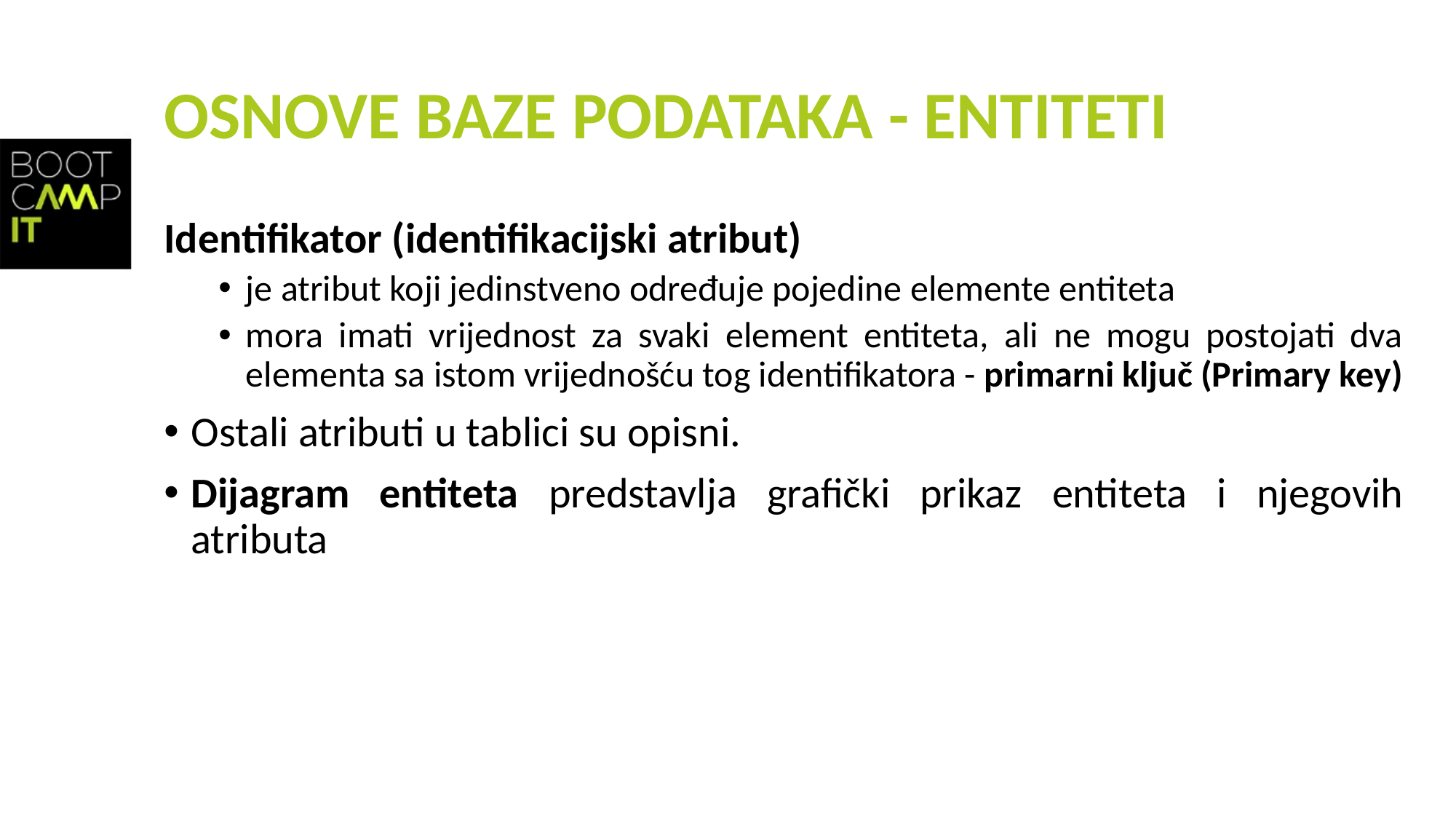

# OSNOVE BAZE PODATAKA - ENTITETI
Identifikator (identifikacijski atribut)
je atribut koji jedinstveno određuje pojedine elemente entiteta
mora imati vrijednost za svaki element entiteta, ali ne mogu postojati dva elementa sa istom vrijednošću tog identifikatora - primarni ključ (Primary key)
Ostali atributi u tablici su opisni.
Dijagram entiteta predstavlja grafički prikaz entiteta i njegovih atributa